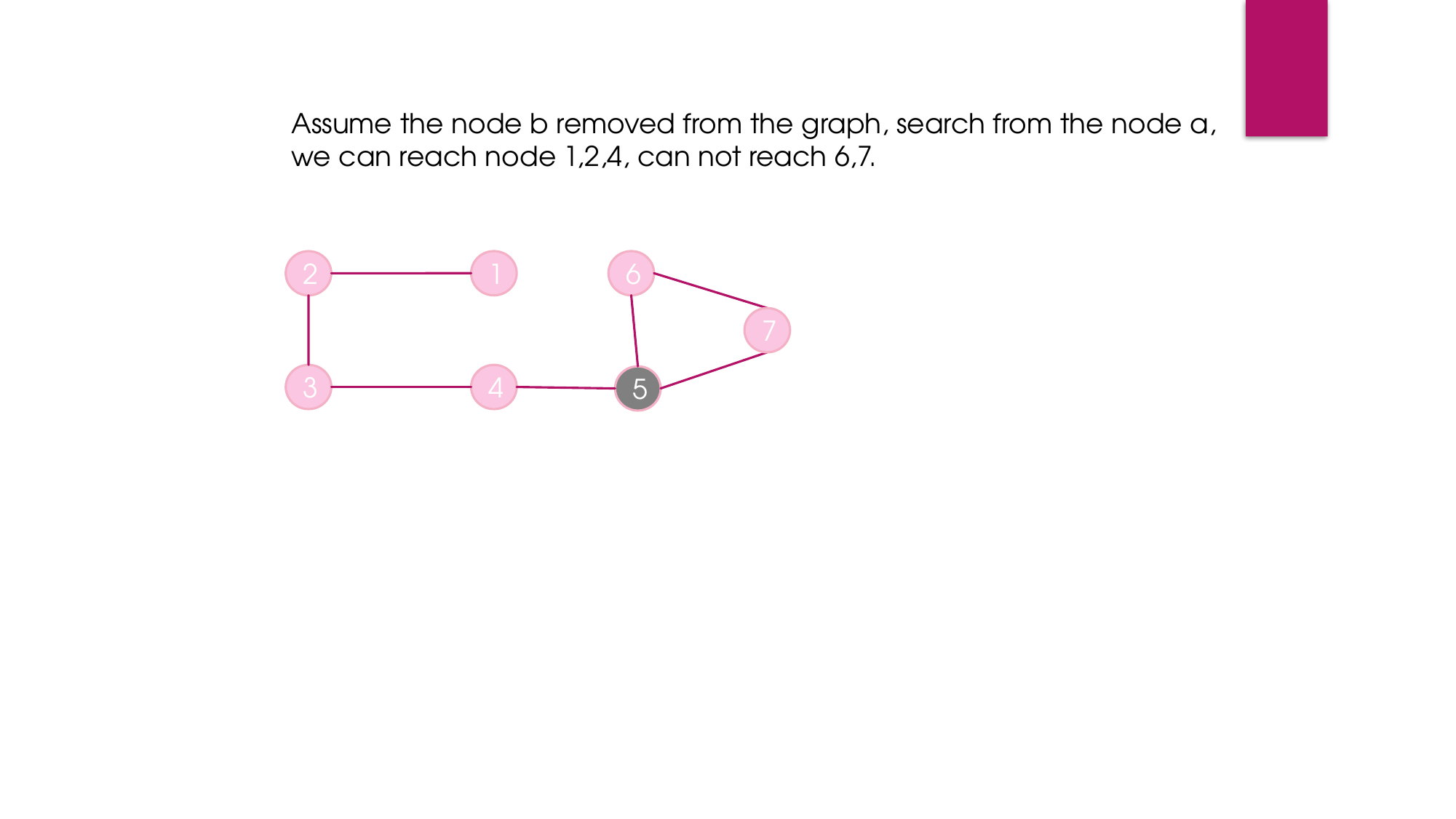

Assume the node b removed from the graph, search from the node a,
we can reach node 1,2,4, can not reach 6,7.
1
6
2
7
4
3
5